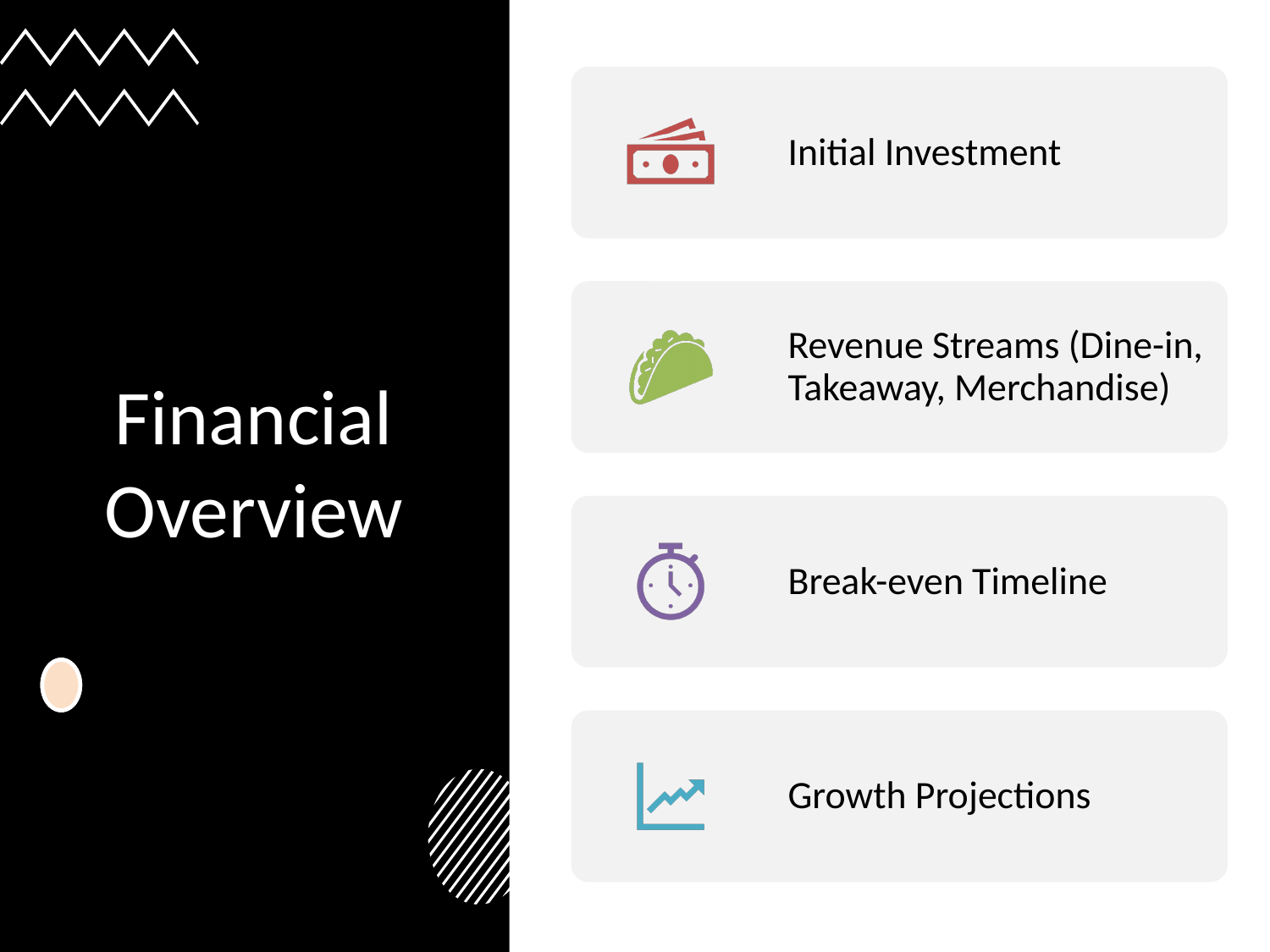

Initial Investment
Revenue Streams (Dine-in, Takeaway, Merchandise)
Break-even Timeline
Growth Projections
# Financial Overview